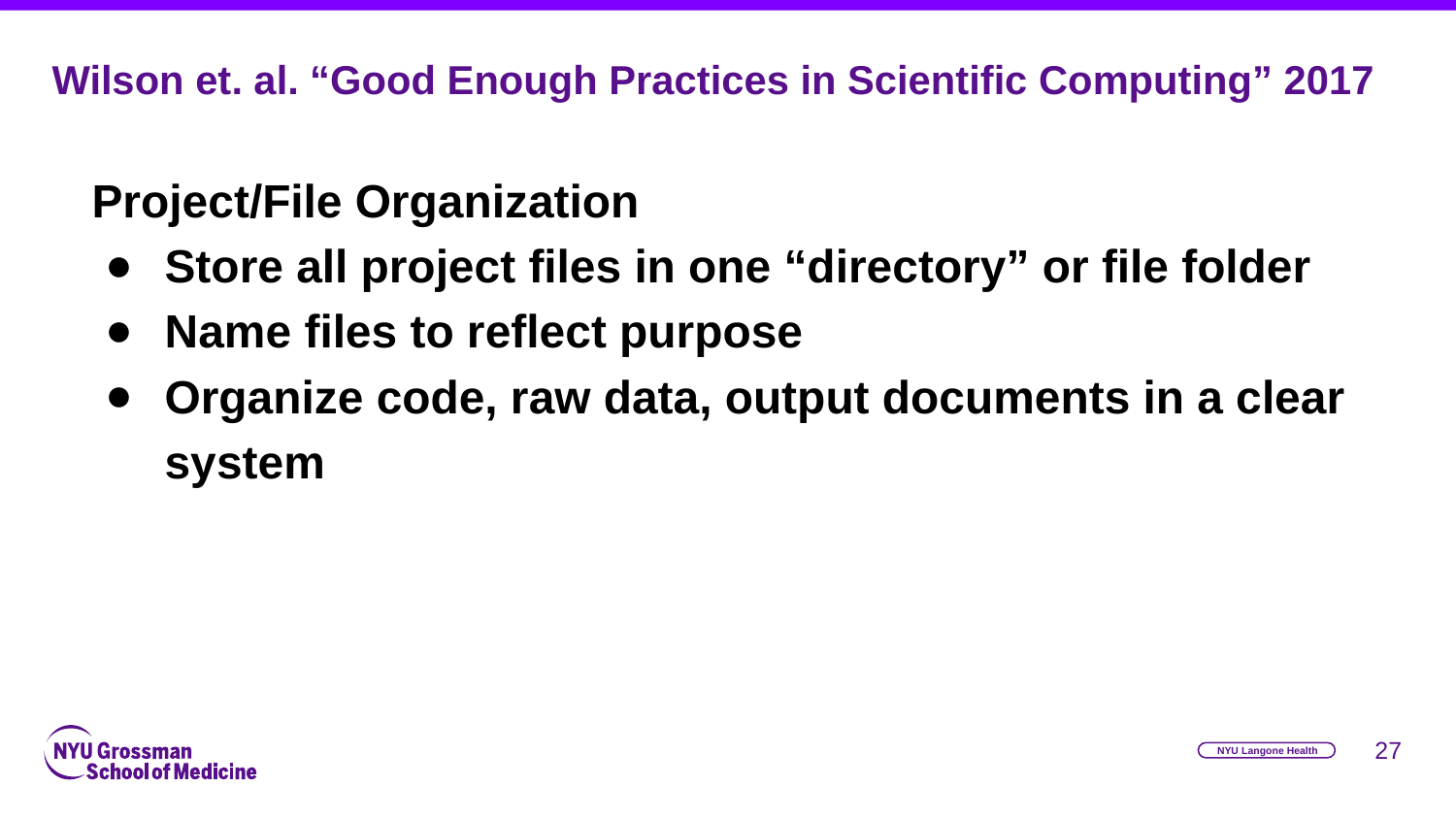

# Wilson et. al. “Good Enough Practices in Scientific Computing” 2017
Project/File Organization
Store all project files in one “directory” or file folder
Name files to reflect purpose
Organize code, raw data, output documents in a clear system

27
NYU Langone Health